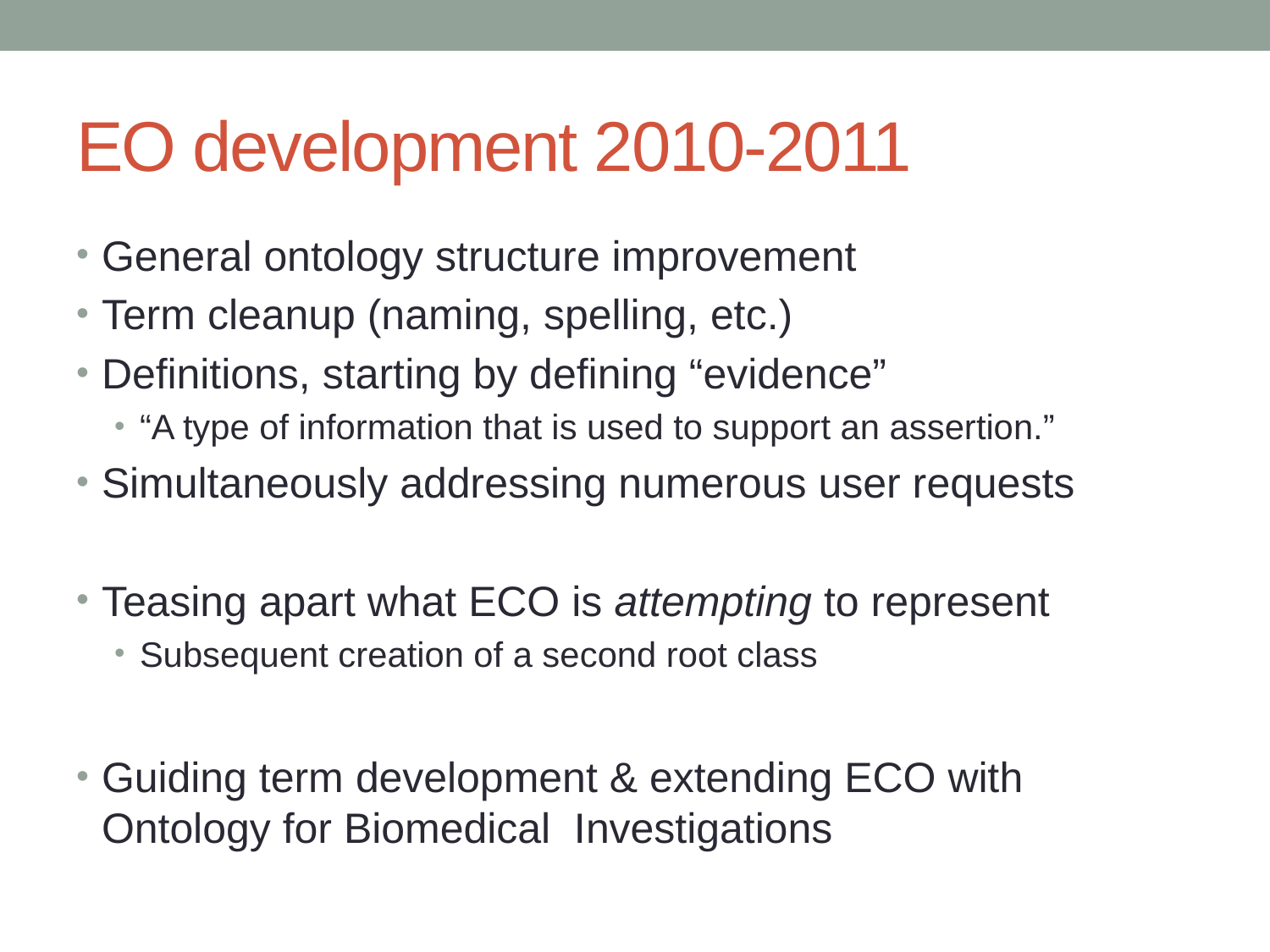

# EO development 2010-2011
General ontology structure improvement
Term cleanup (naming, spelling, etc.)
Definitions, starting by defining “evidence”
“A type of information that is used to support an assertion.”
Simultaneously addressing numerous user requests

Teasing apart what ECO is attempting to represent
Subsequent creation of a second root class

Guiding term development & extending ECO with Ontology for Biomedical  Investigations